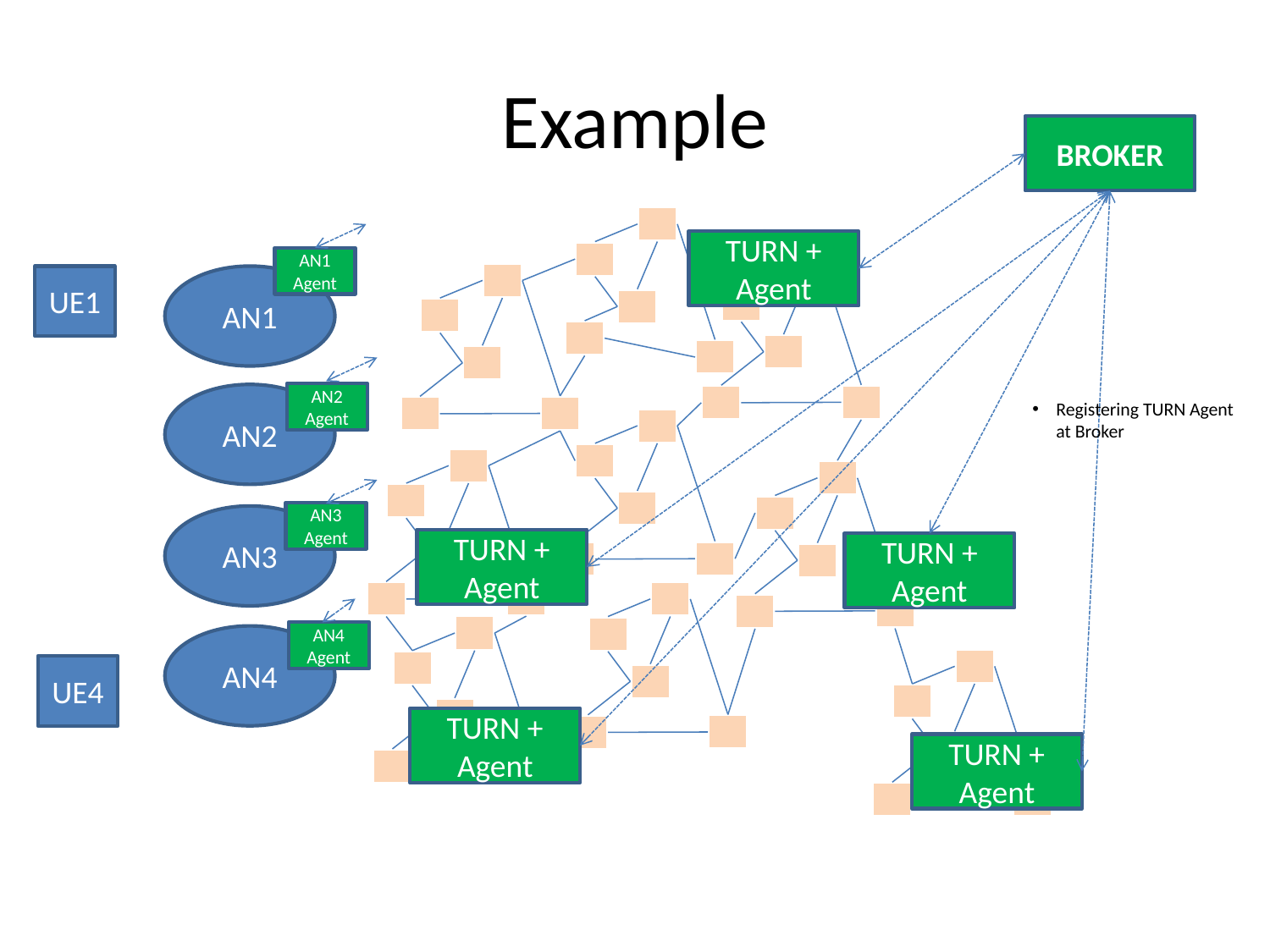

# Example
BROKER

TURN + Agent
AN1
Agent

UE1
AN1
AN2
Agent
AN2
Registering TURN Agent at Broker

AN3
Agent
AN3
TURN + Agent
TURN + Agent

AN4
Agent
AN4

UE4
TURN + Agent
TURN + Agent